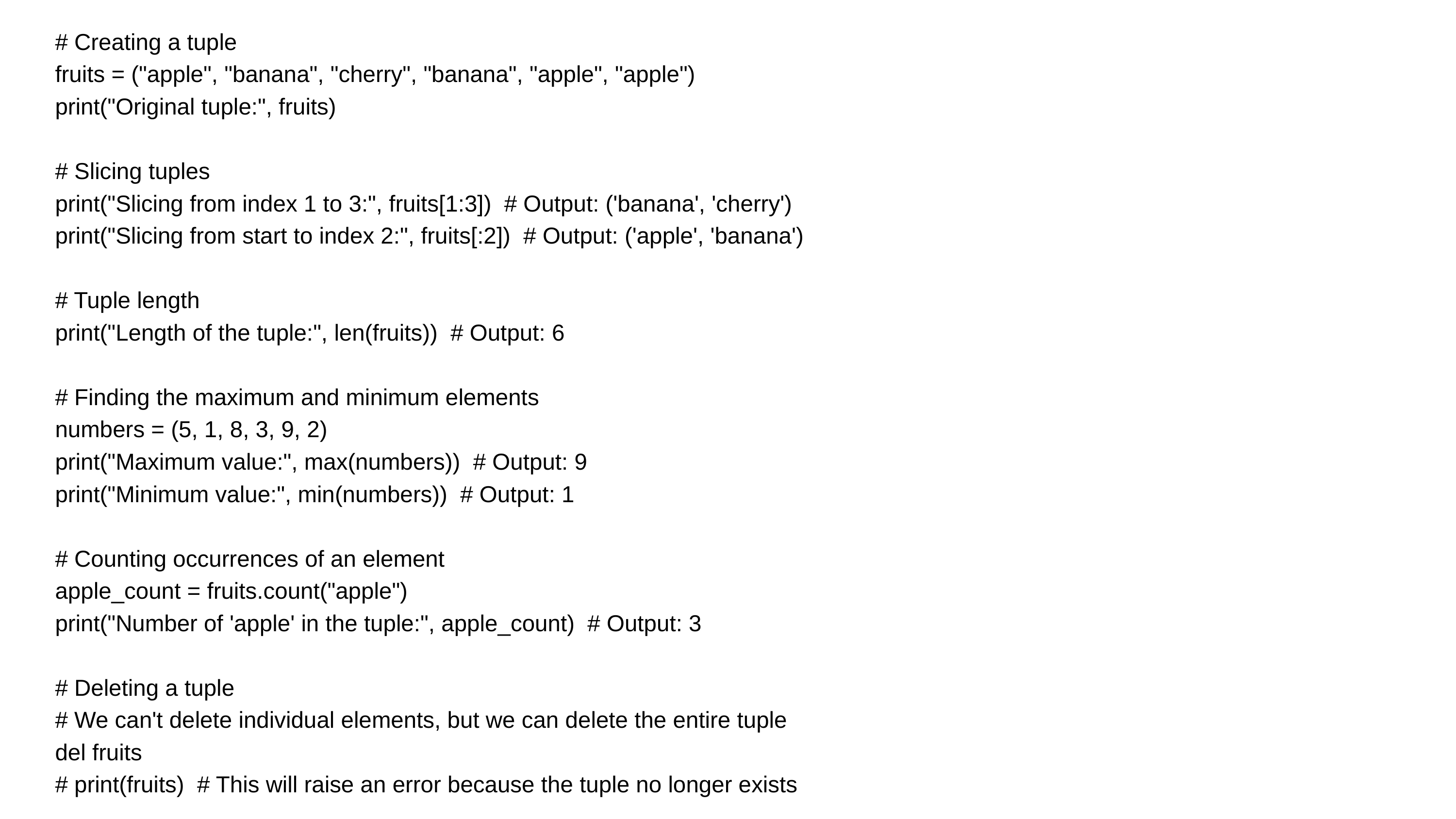

# Creating a tuple
fruits = ("apple", "banana", "cherry", "banana", "apple", "apple")
print("Original tuple:", fruits)

# Slicing tuples
print("Slicing from index 1 to 3:", fruits[1:3])  # Output: ('banana', 'cherry')
print("Slicing from start to index 2:", fruits[:2])  # Output: ('apple', 'banana')

# Tuple length
print("Length of the tuple:", len(fruits))  # Output: 6

# Finding the maximum and minimum elements
numbers = (5, 1, 8, 3, 9, 2)
print("Maximum value:", max(numbers))  # Output: 9
print("Minimum value:", min(numbers))  # Output: 1

# Counting occurrences of an element
apple_count = fruits.count("apple")
print("Number of 'apple' in the tuple:", apple_count)  # Output: 3

# Deleting a tuple
# We can't delete individual elements, but we can delete the entire tuple
del fruits
# print(fruits)  # This will raise an error because the tuple no longer exists